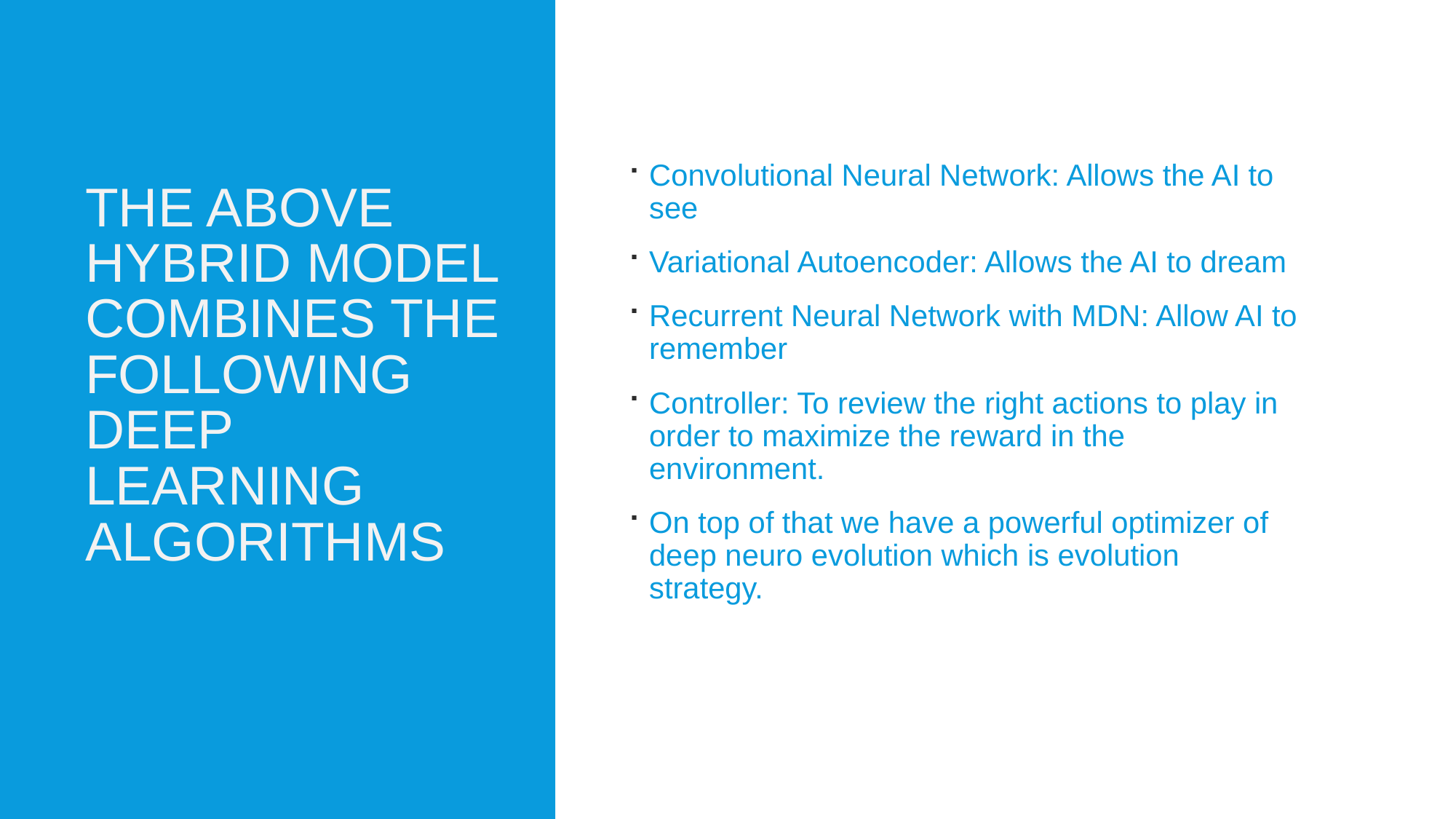

# The above hybrid model combines the following deep learning algorithms
Convolutional Neural Network: Allows the AI to see
Variational Autoencoder: Allows the AI to dream
Recurrent Neural Network with MDN: Allow AI to remember
Controller: To review the right actions to play in order to maximize the reward in the environment.
On top of that we have a powerful optimizer of deep neuro evolution which is evolution strategy.